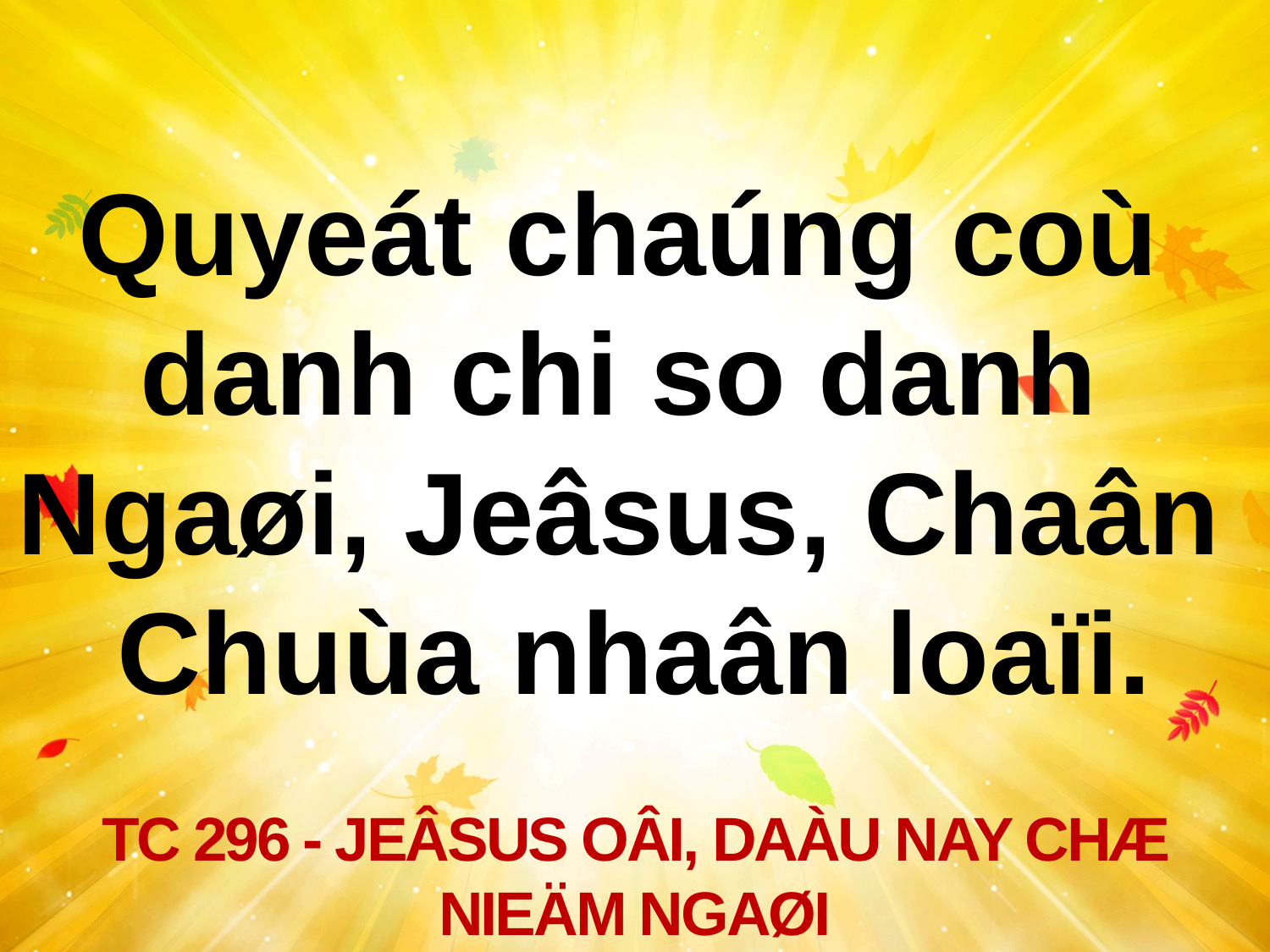

Quyeát chaúng coù
danh chi so danh
Ngaøi, Jeâsus, Chaân
Chuùa nhaân loaïi.
TC 296 - JEÂSUS OÂI, DAÀU NAY CHÆ NIEÄM NGAØI